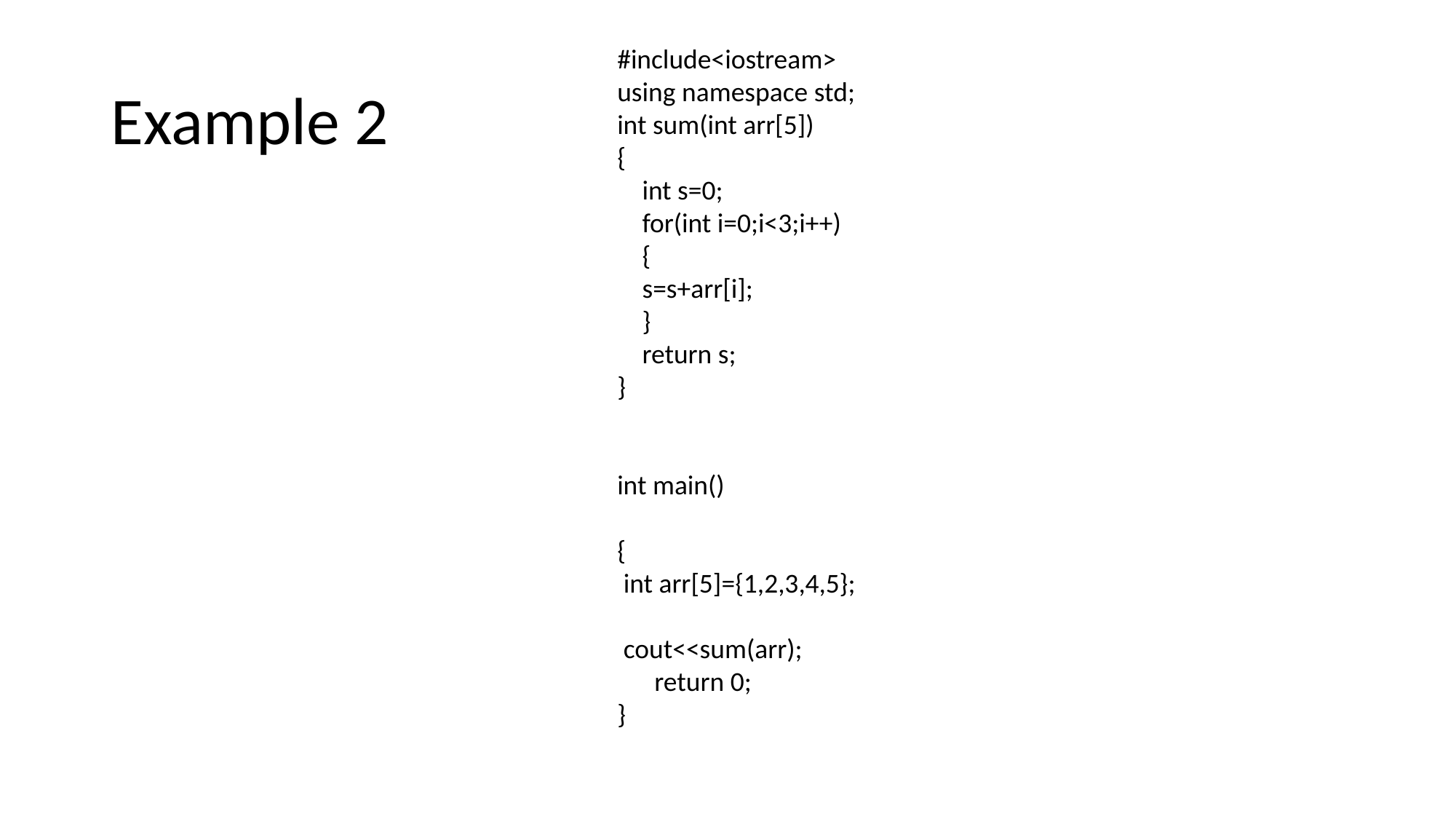

#include<iostream>
using namespace std;
int sum(int arr[5])
{
    int s=0;
    for(int i=0;i<3;i++)
    {
    s=s+arr[i];
    }
    return s;
}

int main()

{
 int arr[5]={1,2,3,4,5};

 cout<<sum(arr);
      return 0;
}
# Example 2